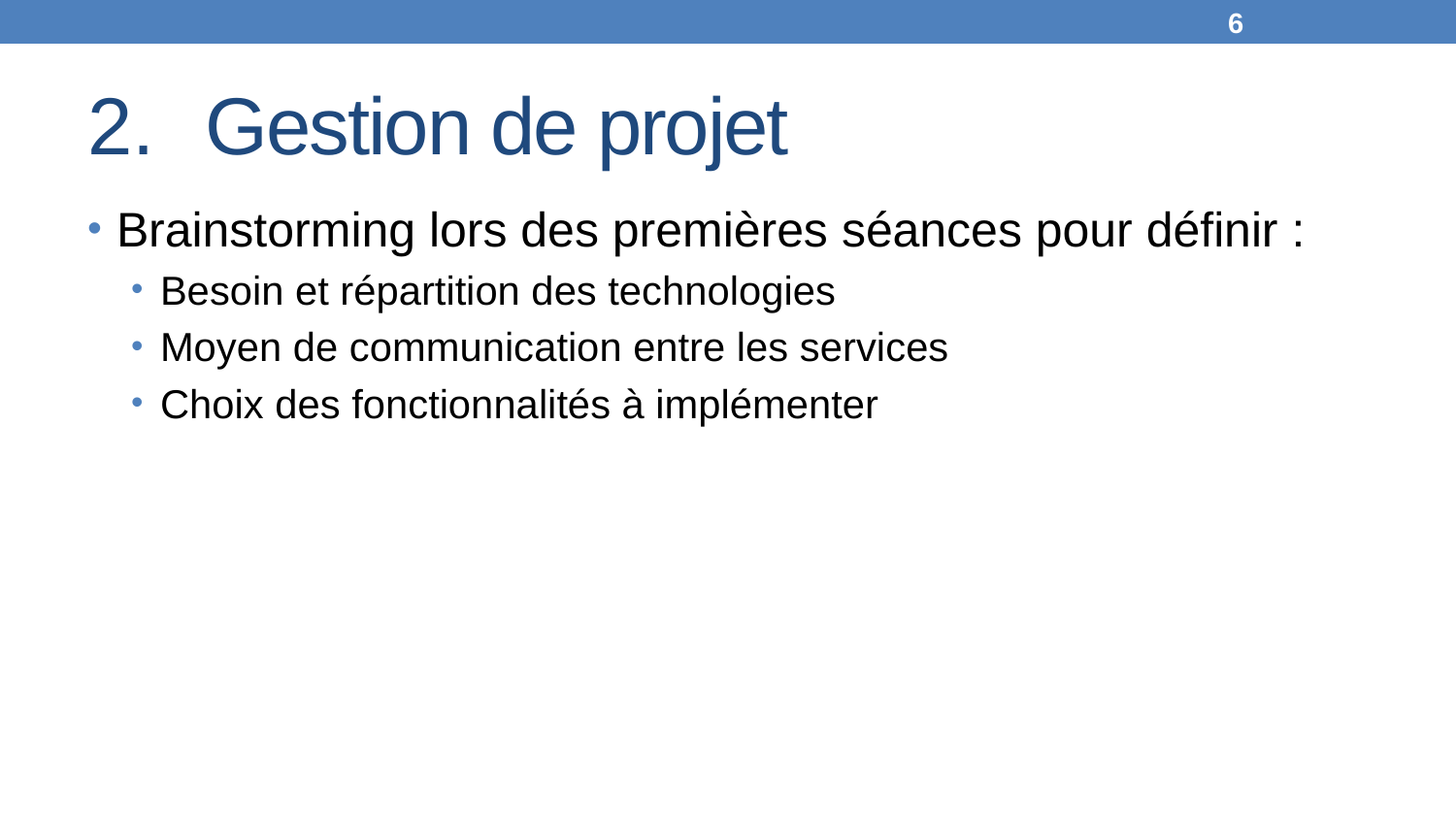

6
# Gestion de projet
Brainstorming lors des premières séances pour définir :
Besoin et répartition des technologies
Moyen de communication entre les services
Choix des fonctionnalités à implémenter